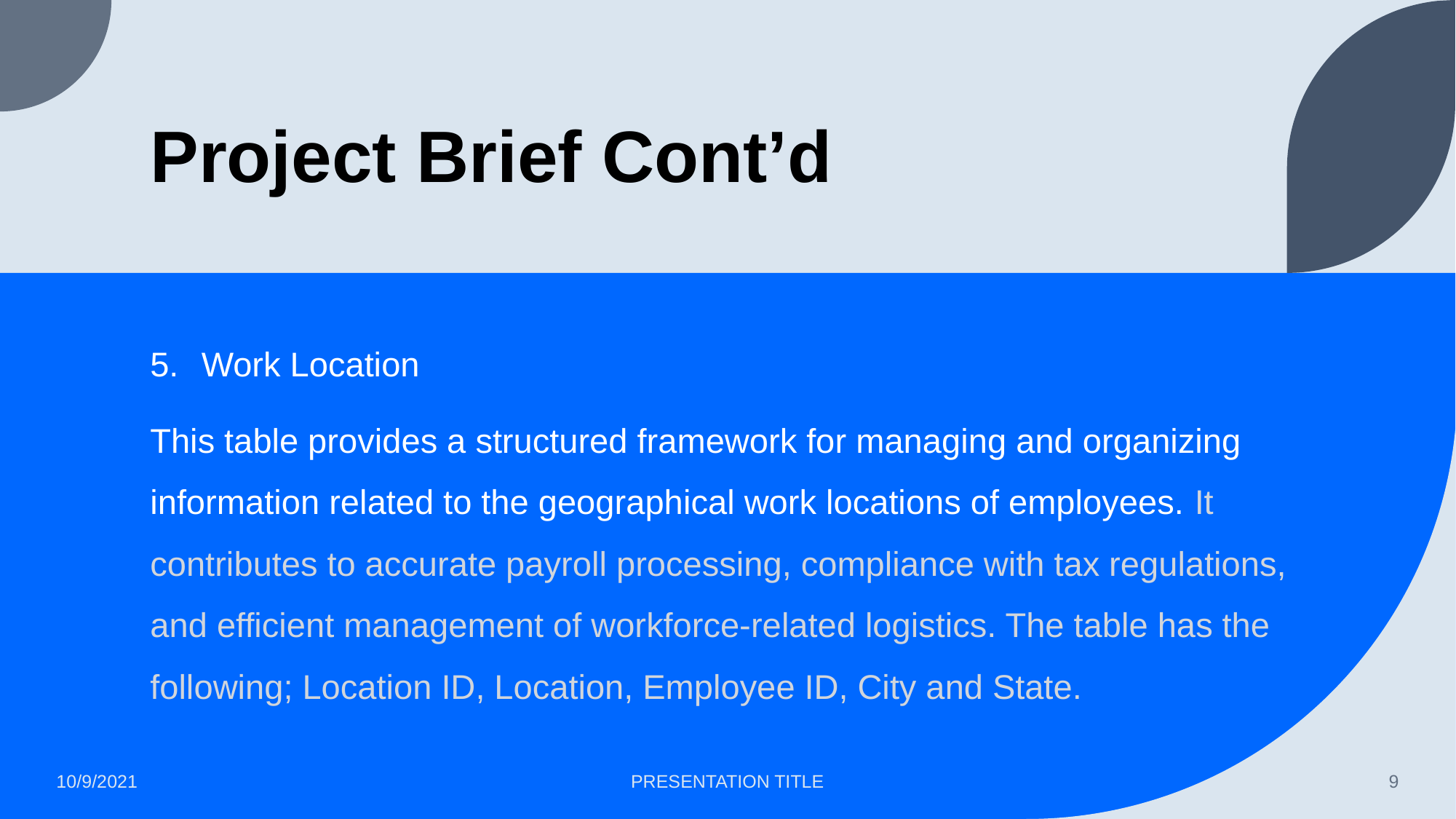

# Project Brief Cont’d
Work Location
This table provides a structured framework for managing and organizing information related to the geographical work locations of employees. It contributes to accurate payroll processing, compliance with tax regulations, and efficient management of workforce-related logistics. The table has the following; Location ID, Location, Employee ID, City and State.
10/9/2021
PRESENTATION TITLE
9